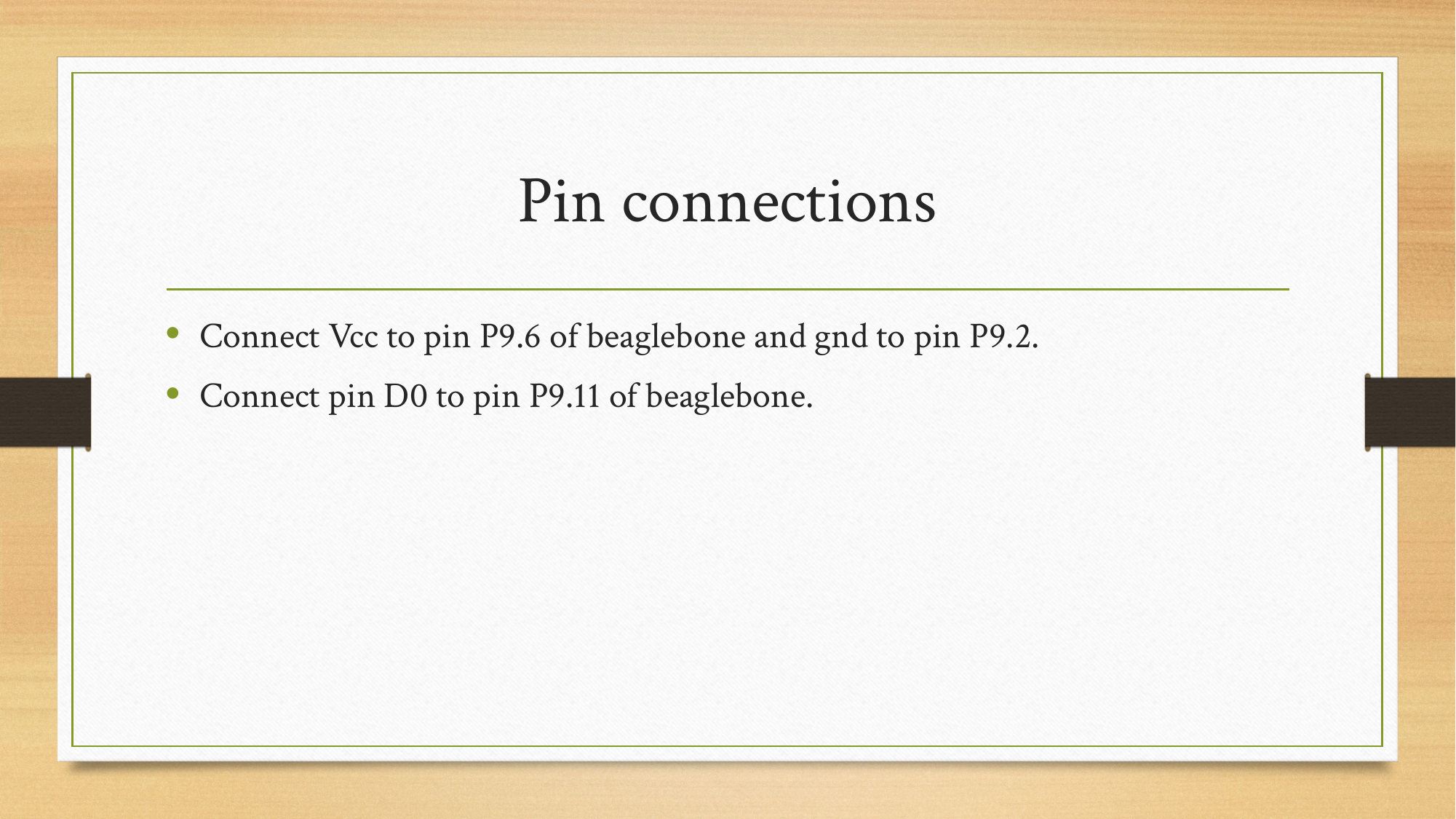

# Pin connections
Connect Vcc to pin P9.6 of beaglebone and gnd to pin P9.2.
Connect pin D0 to pin P9.11 of beaglebone.